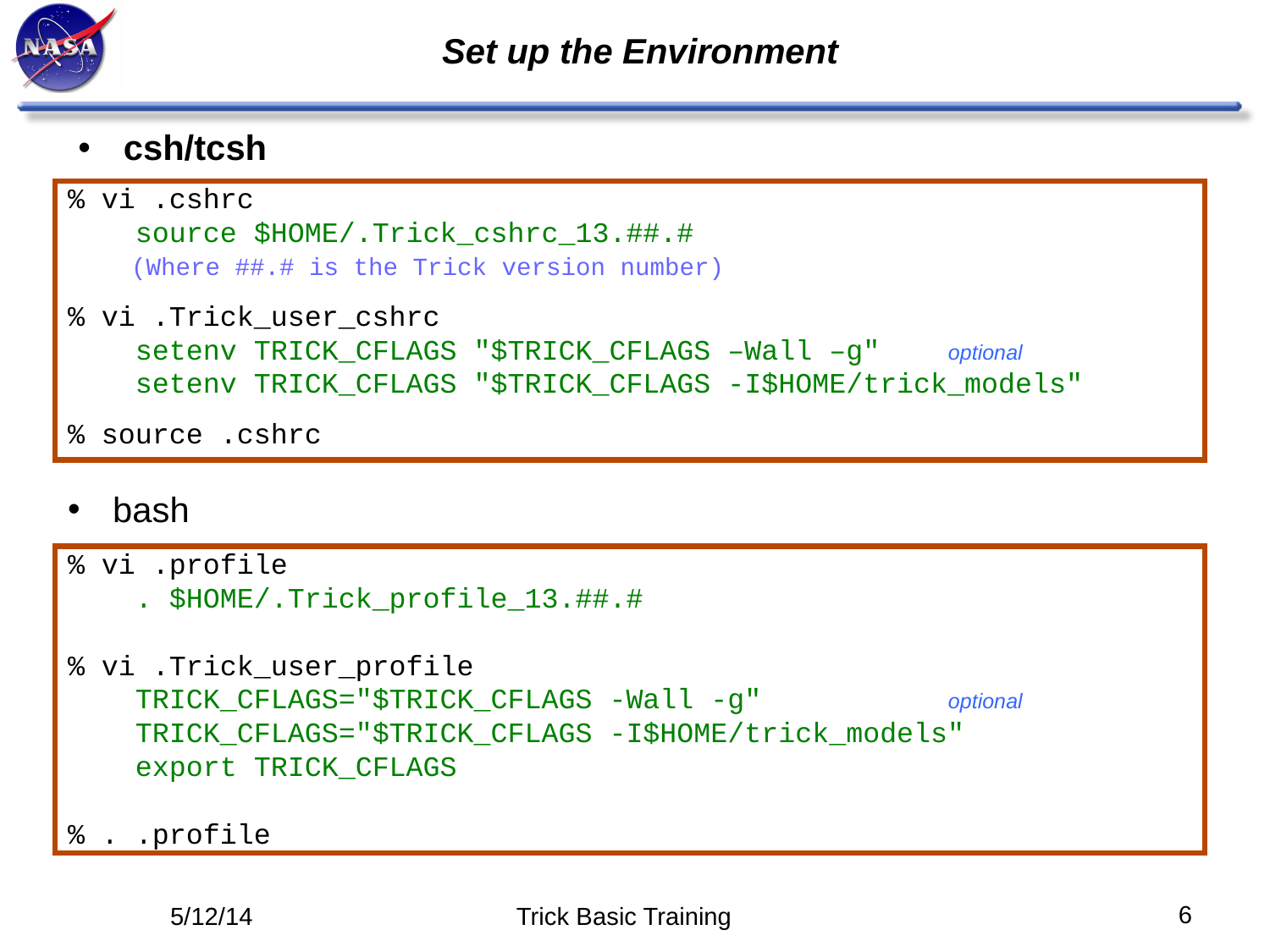

# Set up the Environment
csh/tcsh
% vi .cshrc
    source $HOME/.Trick_cshrc_13.##.#
	(Where ##.# is the Trick version number)

% vi .Trick_user_cshrc
    setenv TRICK_CFLAGS "$TRICK_CFLAGS –Wall –g"    optional
    setenv TRICK_CFLAGS "$TRICK_CFLAGS -I$HOME/trick_models"

% source .cshrc
bash
% vi .profile
    . $HOME/.Trick_profile_13.##.#

% vi .Trick_user_profile
    TRICK_CFLAGS="$TRICK_CFLAGS -Wall -g"           optional
    TRICK_CFLAGS="$TRICK_CFLAGS -I$HOME/trick_models"
    export TRICK_CFLAGS

% . .profile
6
5/12/14
Trick Basic Training